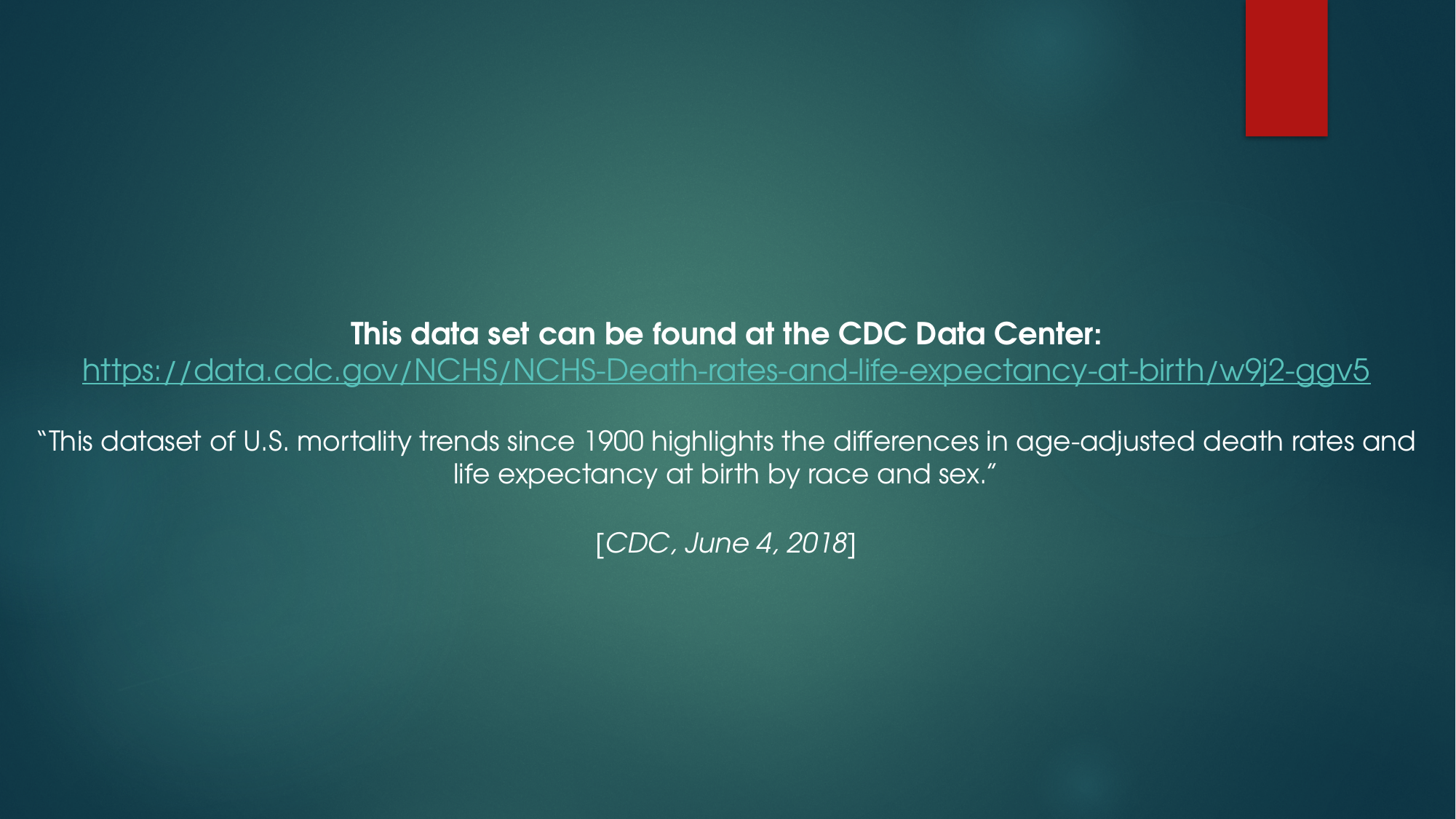

This data set can be found at the CDC Data Center:
https://data.cdc.gov/NCHS/NCHS-Death-rates-and-life-expectancy-at-birth/w9j2-ggv5

“This dataset of U.S. mortality trends since 1900 highlights the differences in age-adjusted death rates and life expectancy at birth by race and sex.”

[CDC, June 4, 2018]